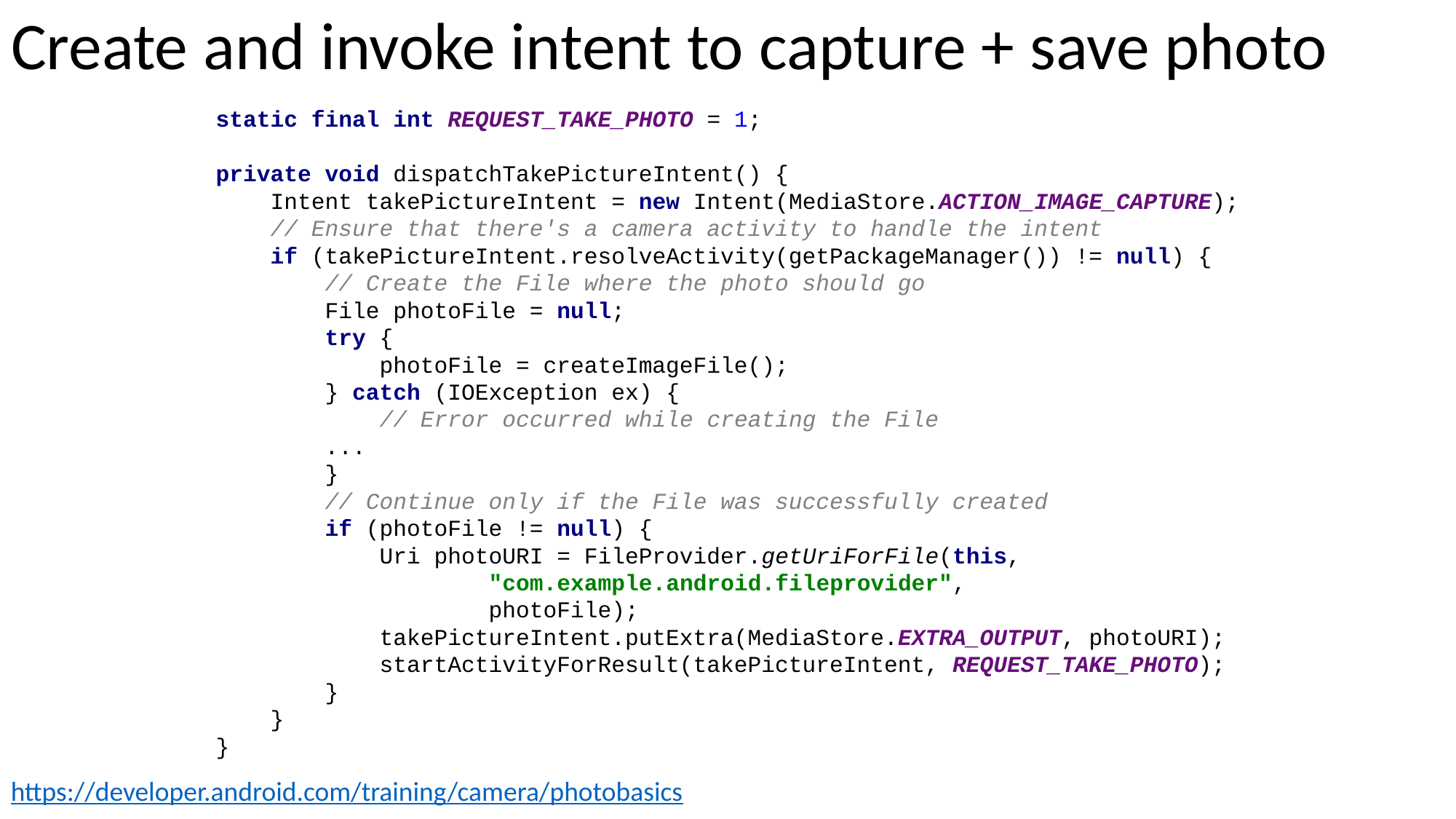

# Create and invoke intent to capture + save photo
static final int REQUEST_TAKE_PHOTO = 1;
private void dispatchTakePictureIntent() {
    Intent takePictureIntent = new Intent(MediaStore.ACTION_IMAGE_CAPTURE);
    // Ensure that there's a camera activity to handle the intent
    if (takePictureIntent.resolveActivity(getPackageManager()) != null) {
        // Create the File where the photo should go
        File photoFile = null;
        try {
            photoFile = createImageFile();
        } catch (IOException ex) {
            // Error occurred while creating the File
        ...
        }
        // Continue only if the File was successfully created
        if (photoFile != null) {
            Uri photoURI = FileProvider.getUriForFile(this,
                    "com.example.android.fileprovider",
                    photoFile);
            takePictureIntent.putExtra(MediaStore.EXTRA_OUTPUT, photoURI);
            startActivityForResult(takePictureIntent, REQUEST_TAKE_PHOTO);
        }
    }
}
https://developer.android.com/training/camera/photobasics